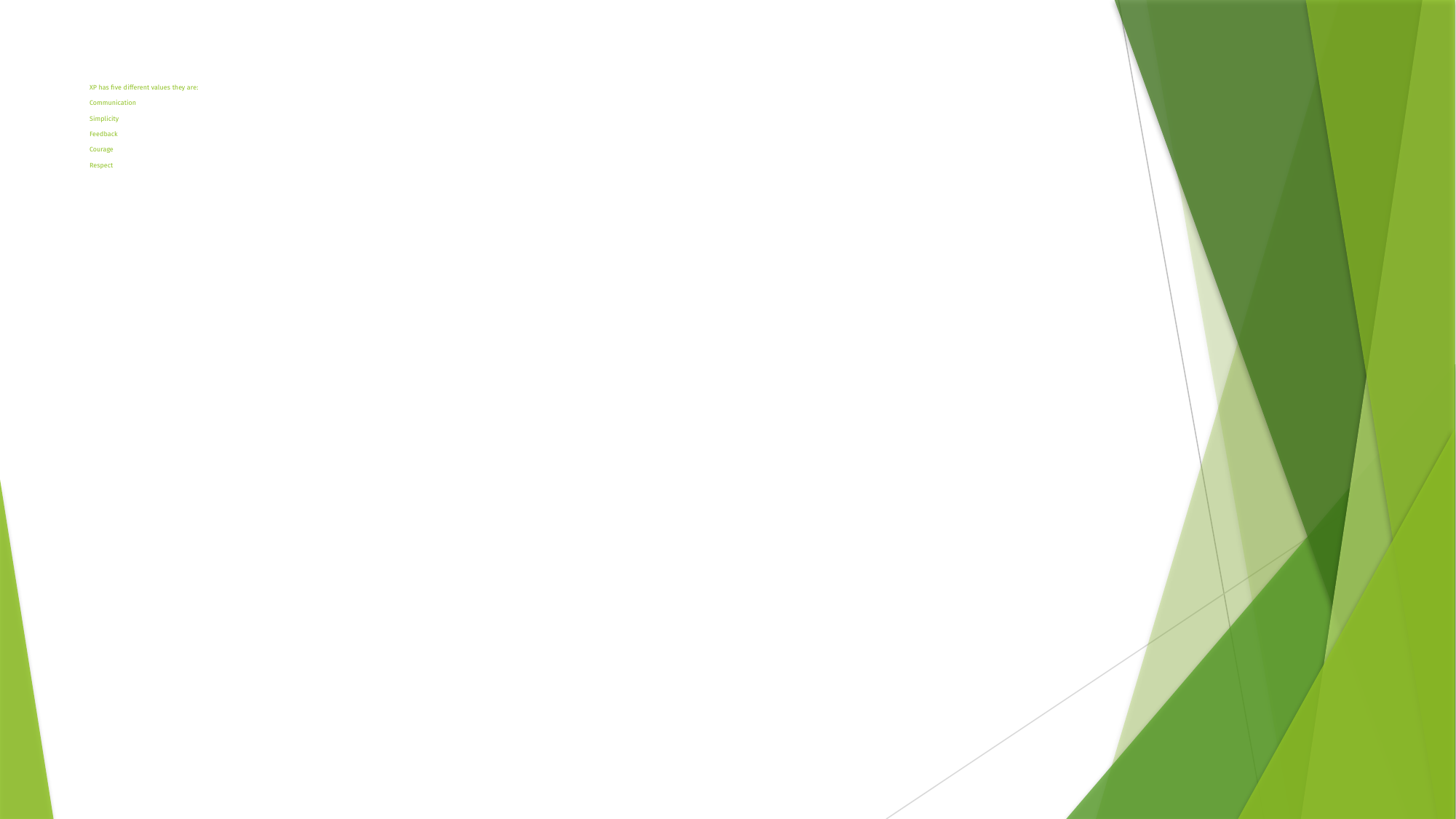

# XP has five different values they are: Communication Simplicity Feedback Courage Respect